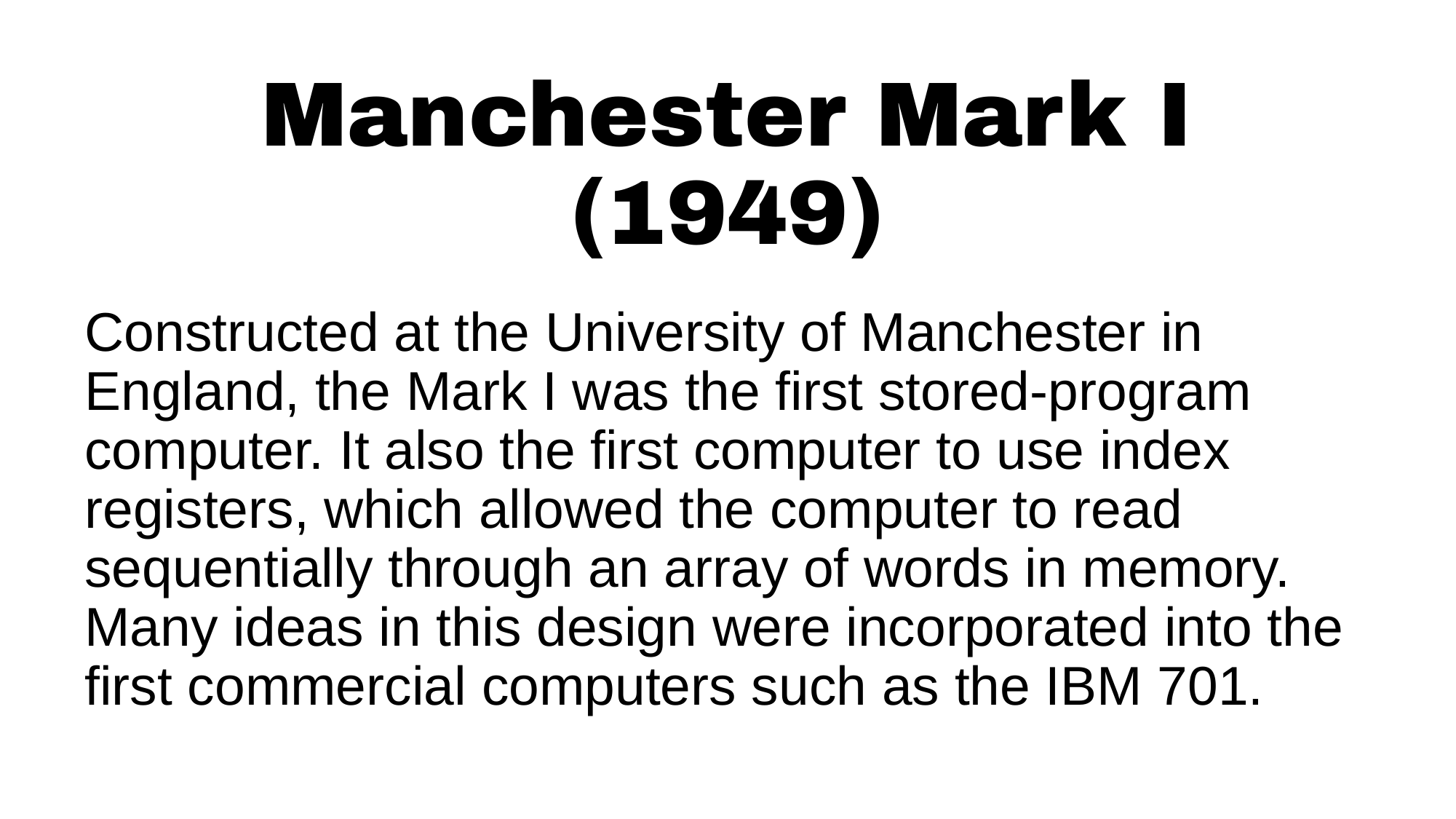

# Manchester Mark I (1949)
Constructed at the University of Manchester in England, the Mark I was the first stored-program computer. It also the first computer to use index registers, which allowed the computer to read sequentially through an array of words in memory. Many ideas in this design were incorporated into the first commercial computers such as the IBM 701.